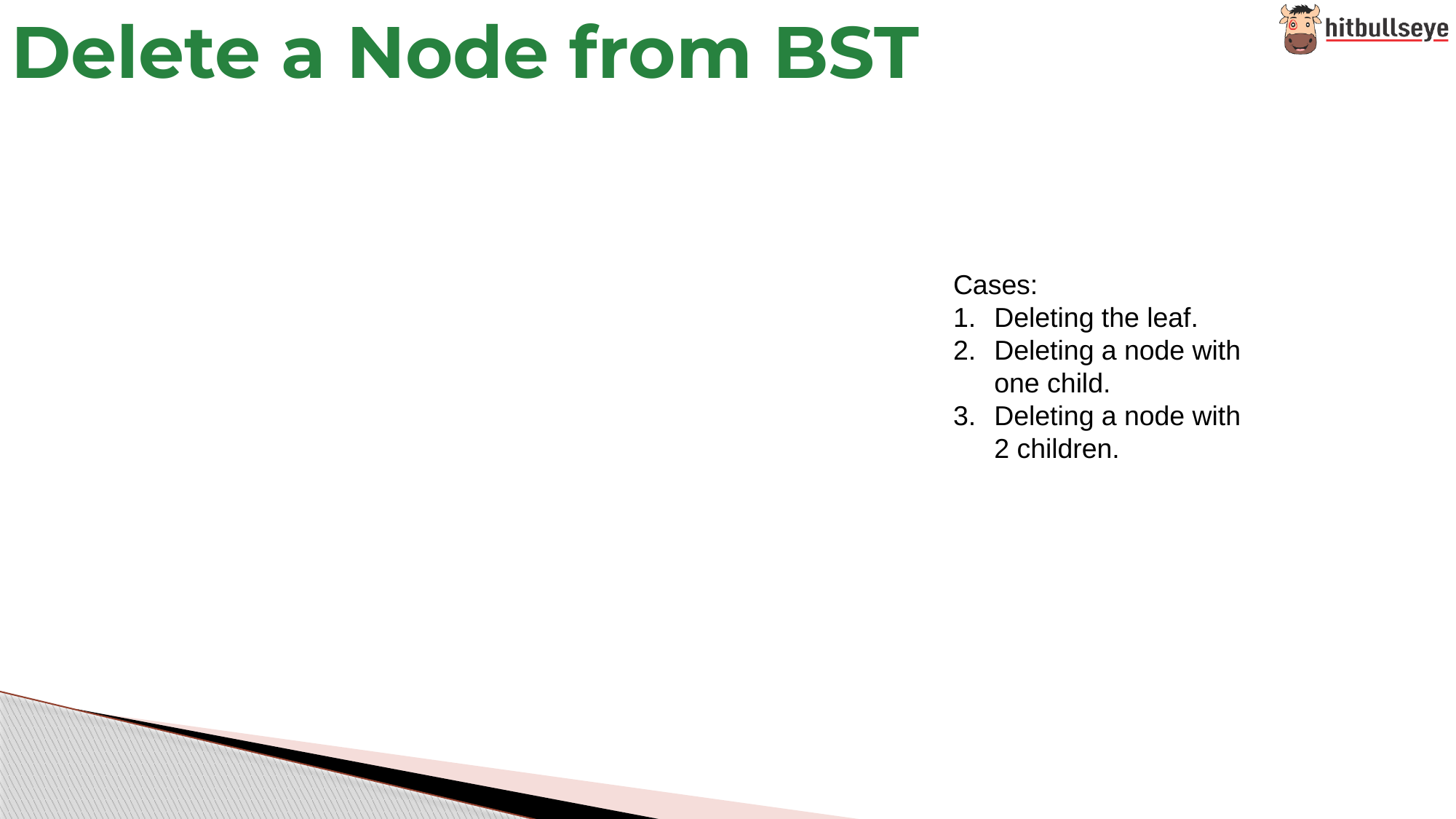

# Delete a Node from BST
Cases:
Deleting the leaf.
Deleting a node with one child.
Deleting a node with 2 children.